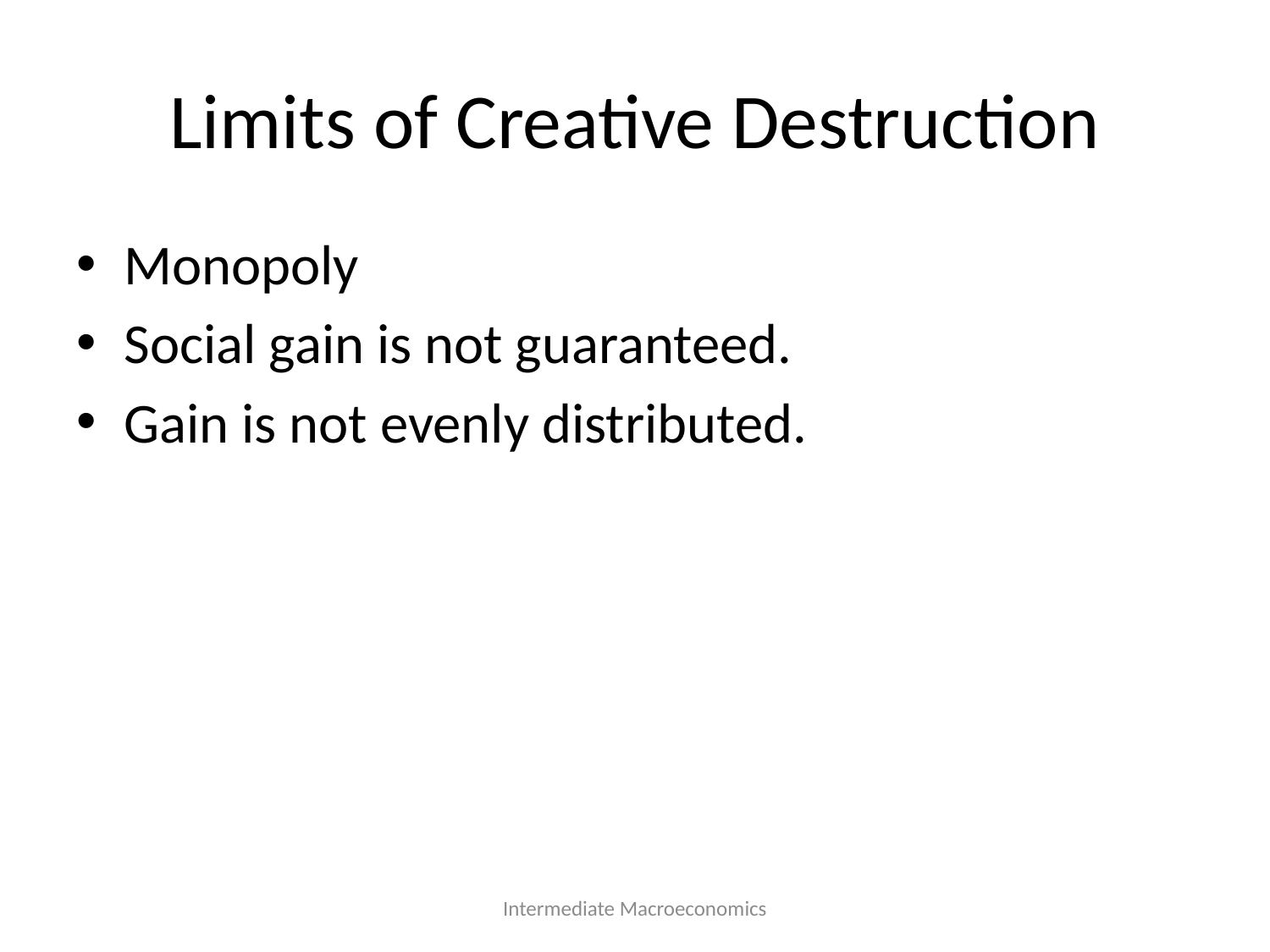

# Limits of Creative Destruction
Monopoly
Social gain is not guaranteed.
Gain is not evenly distributed.
Intermediate Macroeconomics